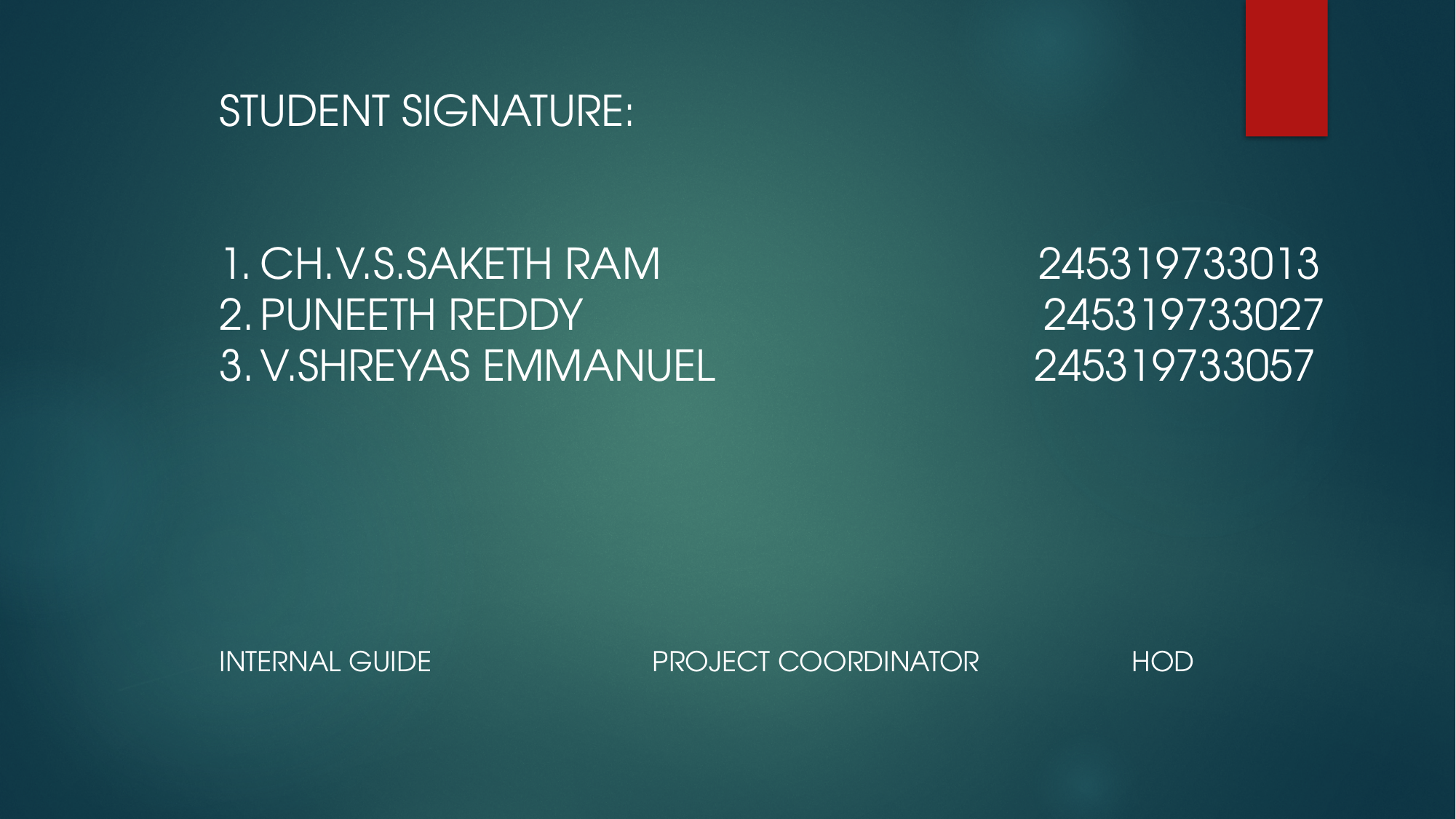

STUDENT SIGNATURE:

CH.V.S.SAKETH RAM                                245319733013
PUNEETH REDDY                                       245319733027
V.SHREYAS EMMANUEL                           245319733057

INTERNAL GUIDE                             PROJECT COORDINATOR                    HOD